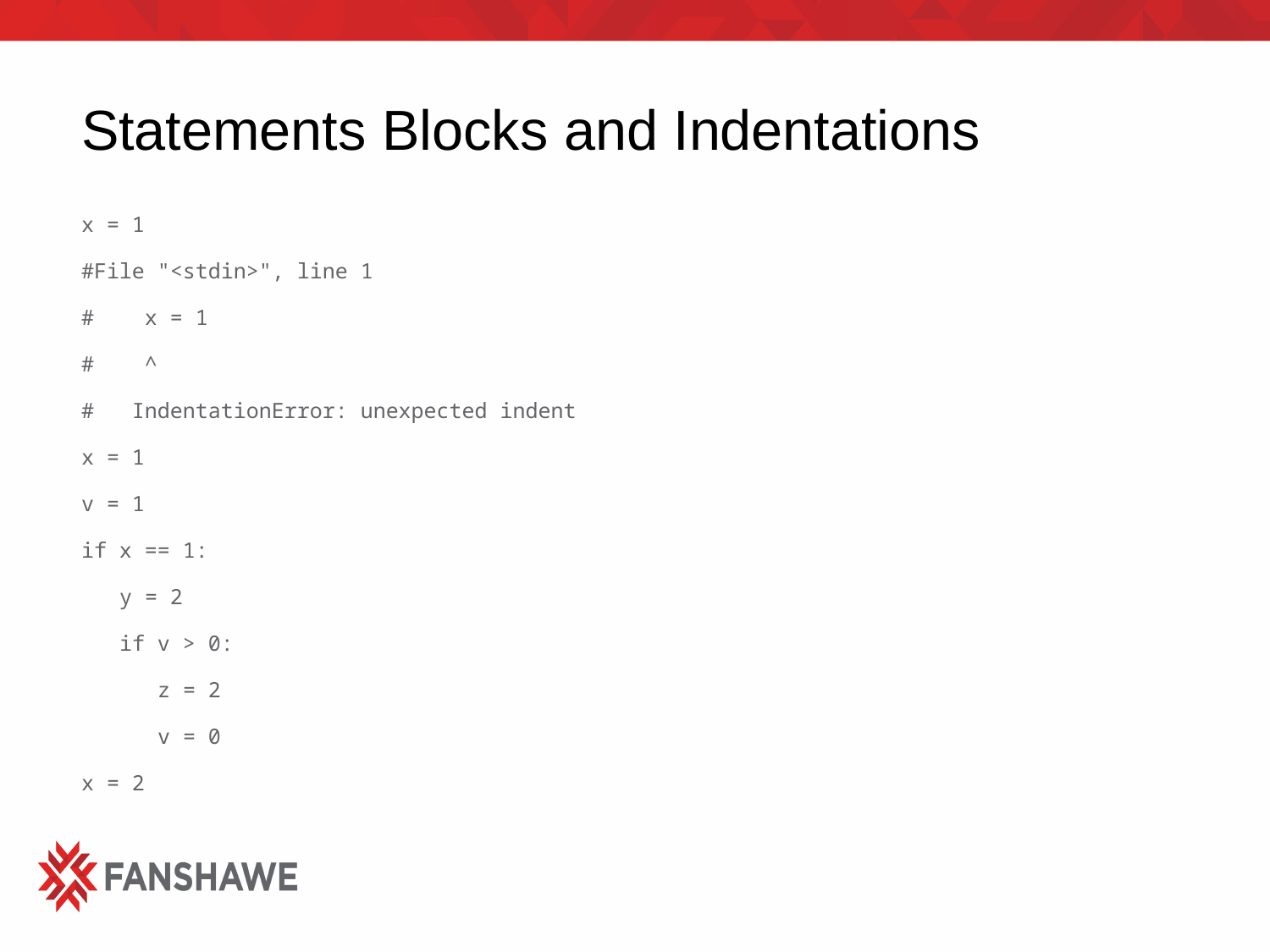

# Statements Blocks and Indentations
x = 1
#File "<stdin>", line 1
#    x = 1
#    ^
#   IndentationError: unexpected indent
x = 1
v = 1
if x == 1:
   y = 2
   if v > 0:
      z = 2
      v = 0
x = 2